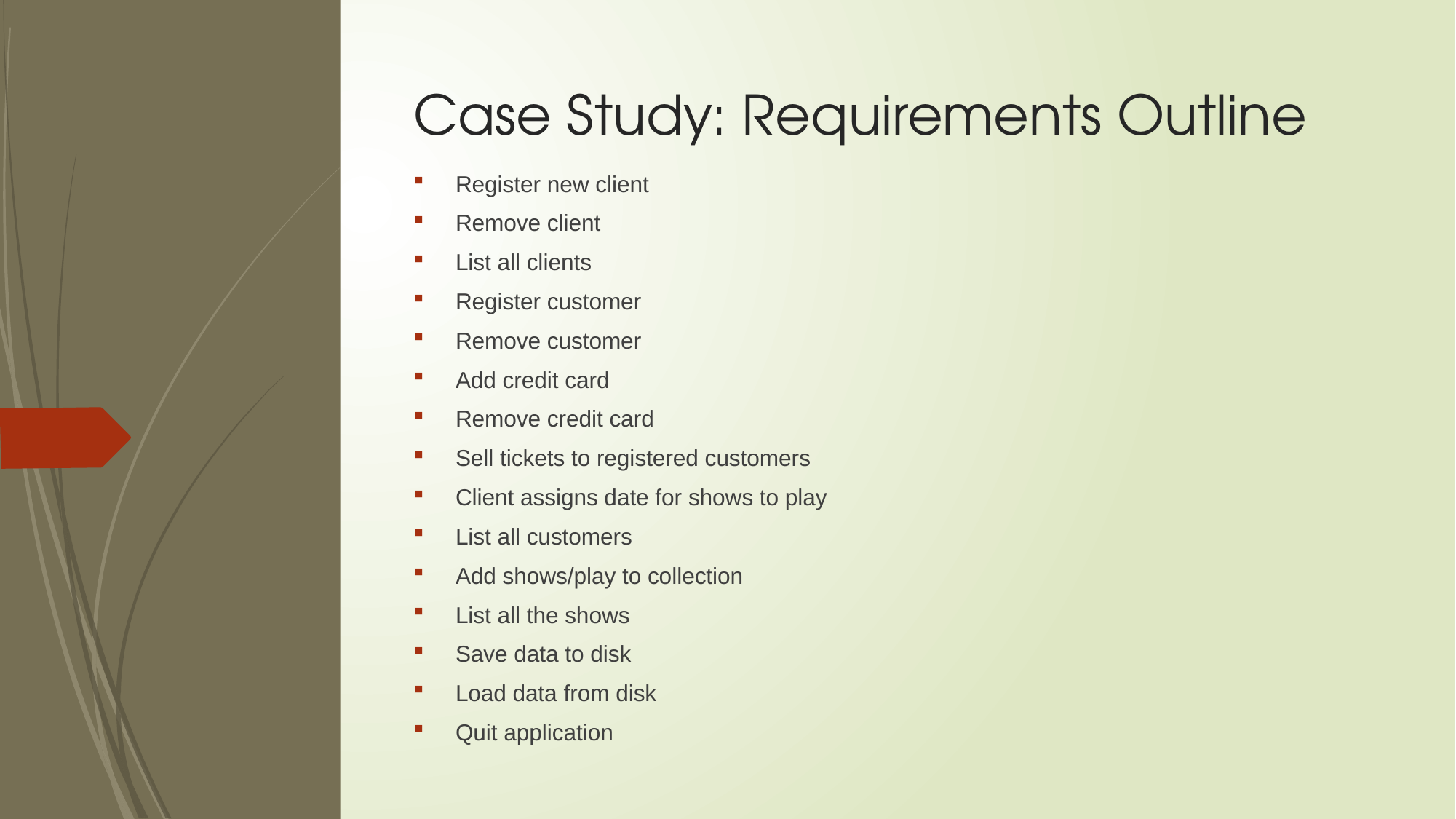

# Case Study: Requirements Outline
Register new client
Remove client
List all clients
Register customer
Remove customer
Add credit card
Remove credit card
Sell tickets to registered customers
Client assigns date for shows to play
List all customers
Add shows/play to collection
List all the shows
Save data to disk
Load data from disk
Quit application